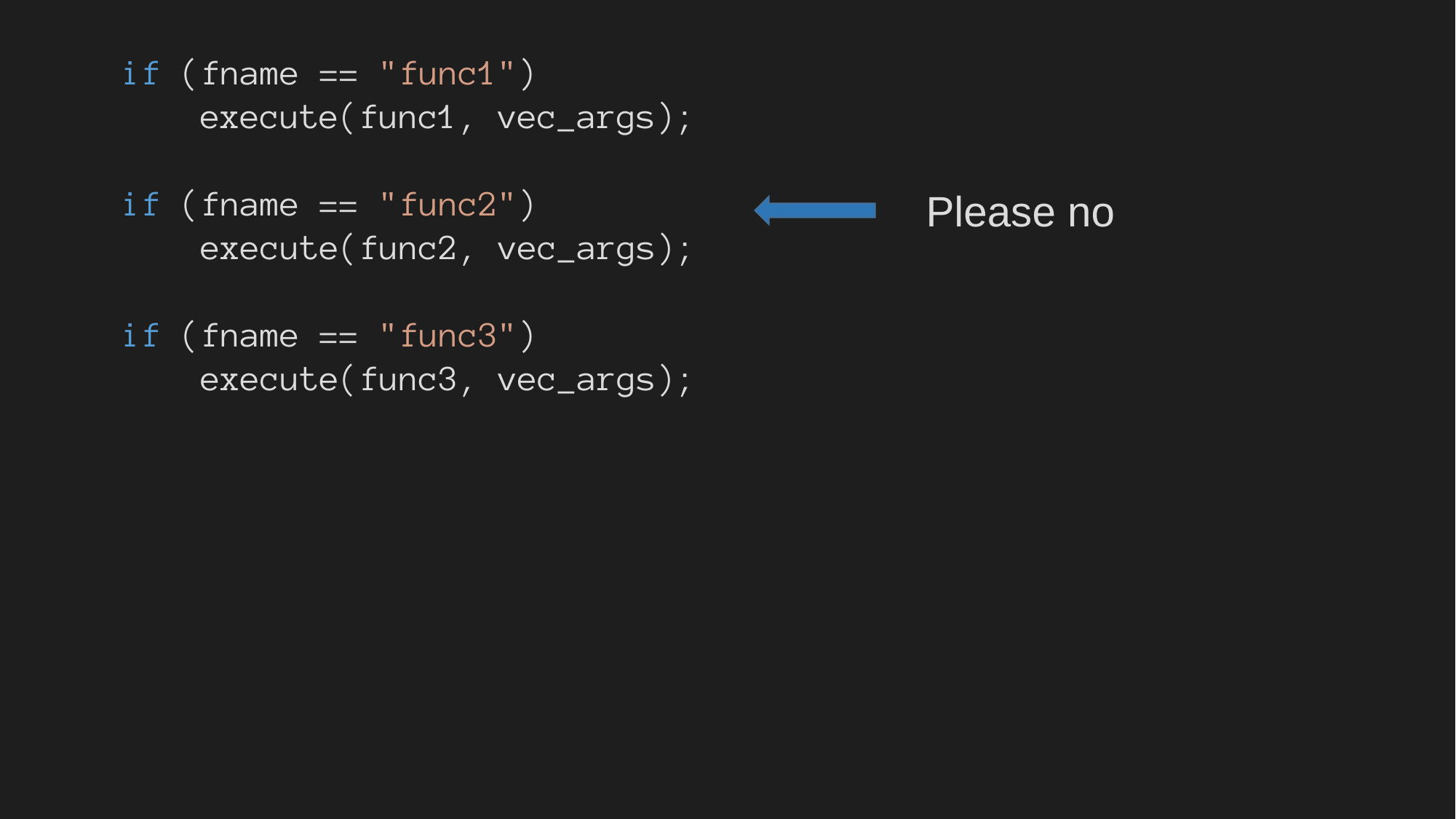

if (fname == "func1")
    execute(func1, vec_args);

if (fname == "func2")
    execute(func2, vec_args);

if (fname == "func3")
    execute(func3, vec_args);

Please no